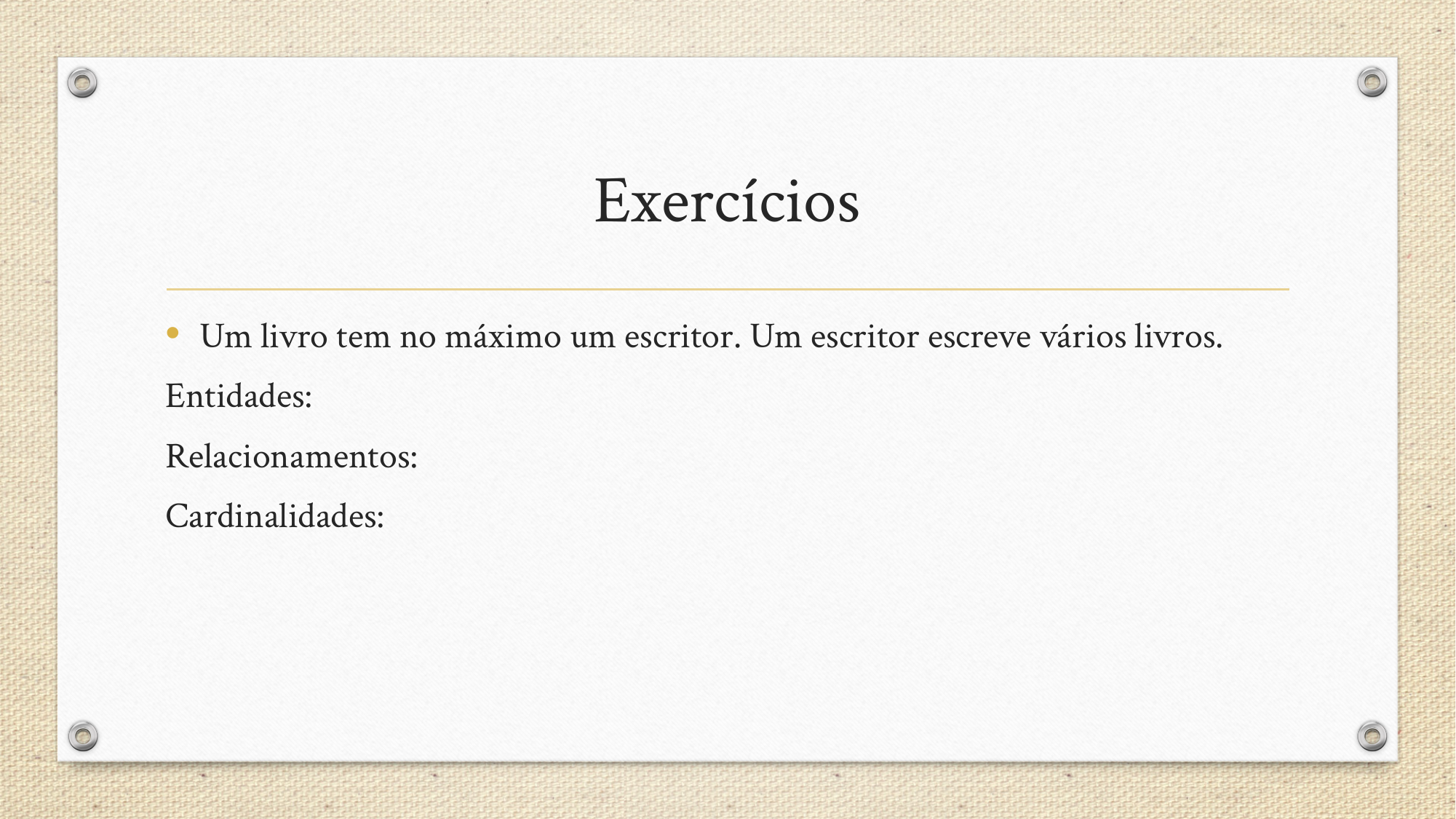

# Exercícios
Um livro tem no máximo um escritor. Um escritor escreve vários livros.
Entidades:
Relacionamentos:
Cardinalidades: